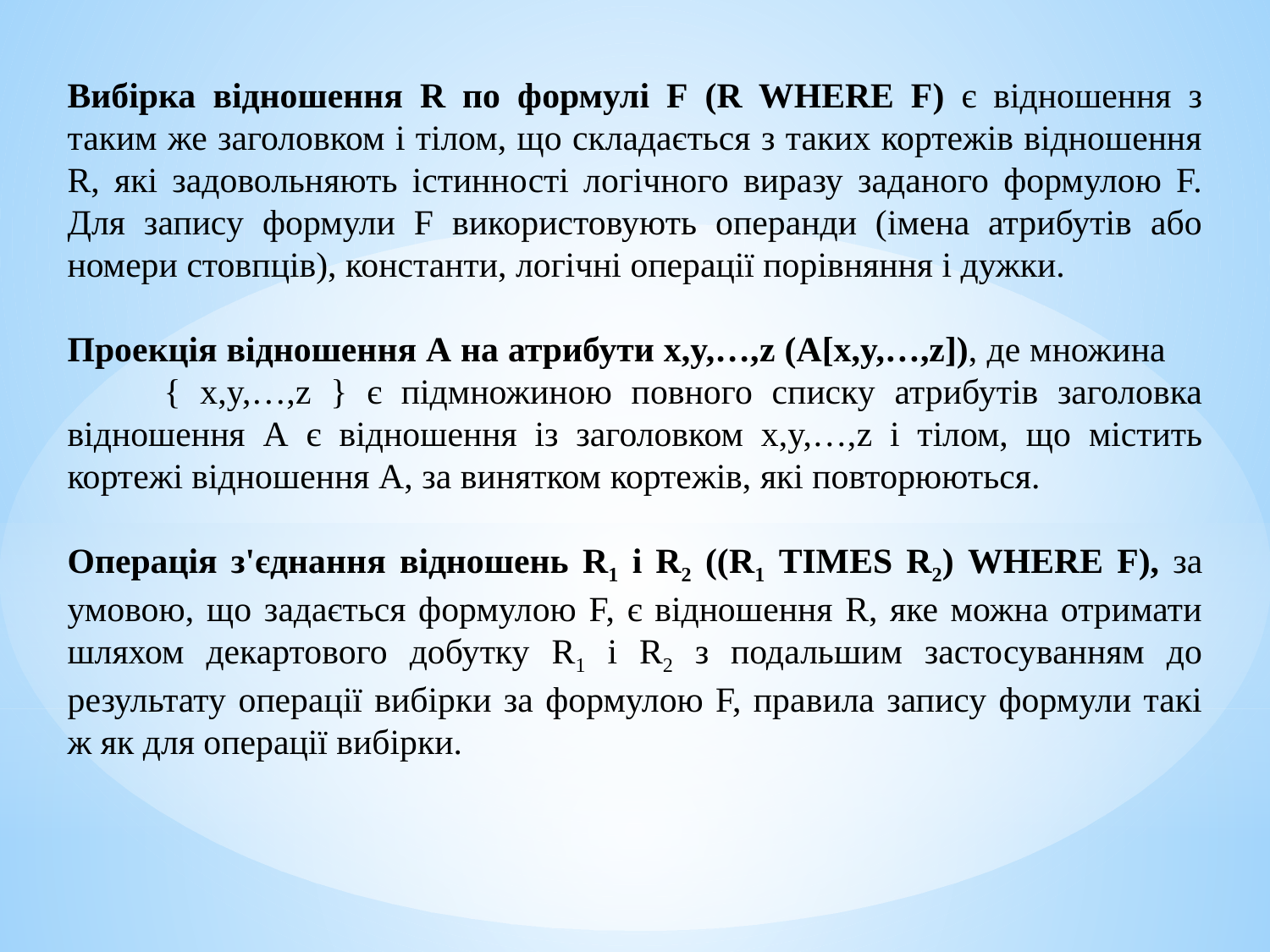

Вибірка відношення R по формулі F (R WHERE F) є відношення з таким же заголовком і тілом, що складається з таких кортежів відношення R, які задовольняють істинності логічного виразу заданого формулою F. Для запису формули F використовують операнди (імена атрибутів або номери стовпців), константи, логічні операції порівняння і дужки.

Проекція відношення А на атрибути x,y,…,z (A[x,y,…,z]), де множина          { x,y,…,z } є підмножиною повного списку атрибутів заголовка відношення А є відношення із заголовком x,y,…,z і тілом, що містить кортежі відношення А, за винятком кортежів, які повторюються.

Операція з'єднання відношень R1 і R2 ((R1 TIMES R2) WHERE F), за умовою, що задається формулою F, є відношення R, яке можна отримати шляхом декартового добутку R1 і R2 з подальшим застосуванням до результату операції вибірки за формулою F, правила запису формули такі ж як для операції вибірки.